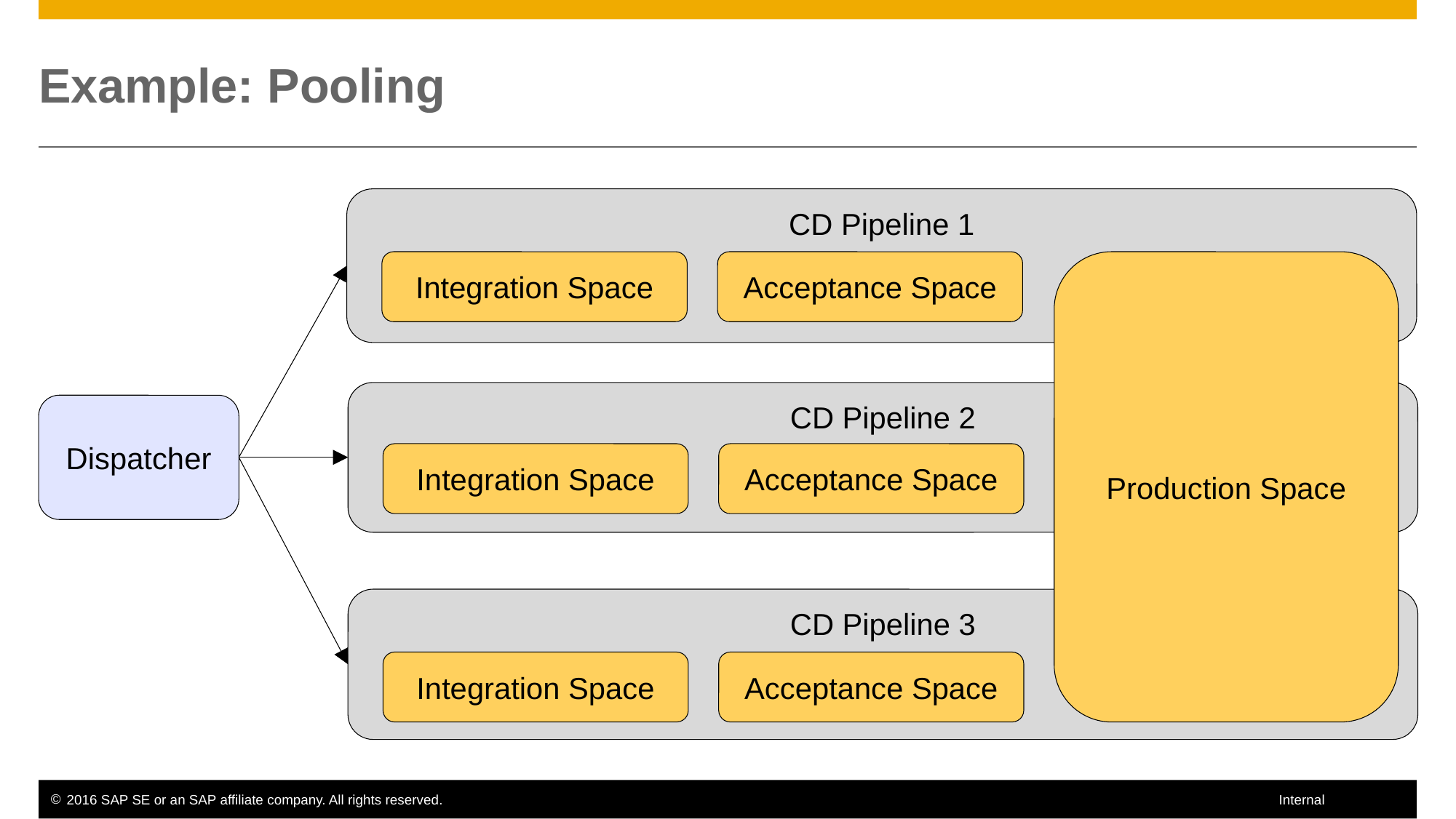

# Example: Pooling
CD Pipeline 1
Integration Space
Acceptance Space
Production Space
CD Pipeline 2
Dispatcher
Integration Space
Acceptance Space
CD Pipeline 3
Integration Space
Acceptance Space